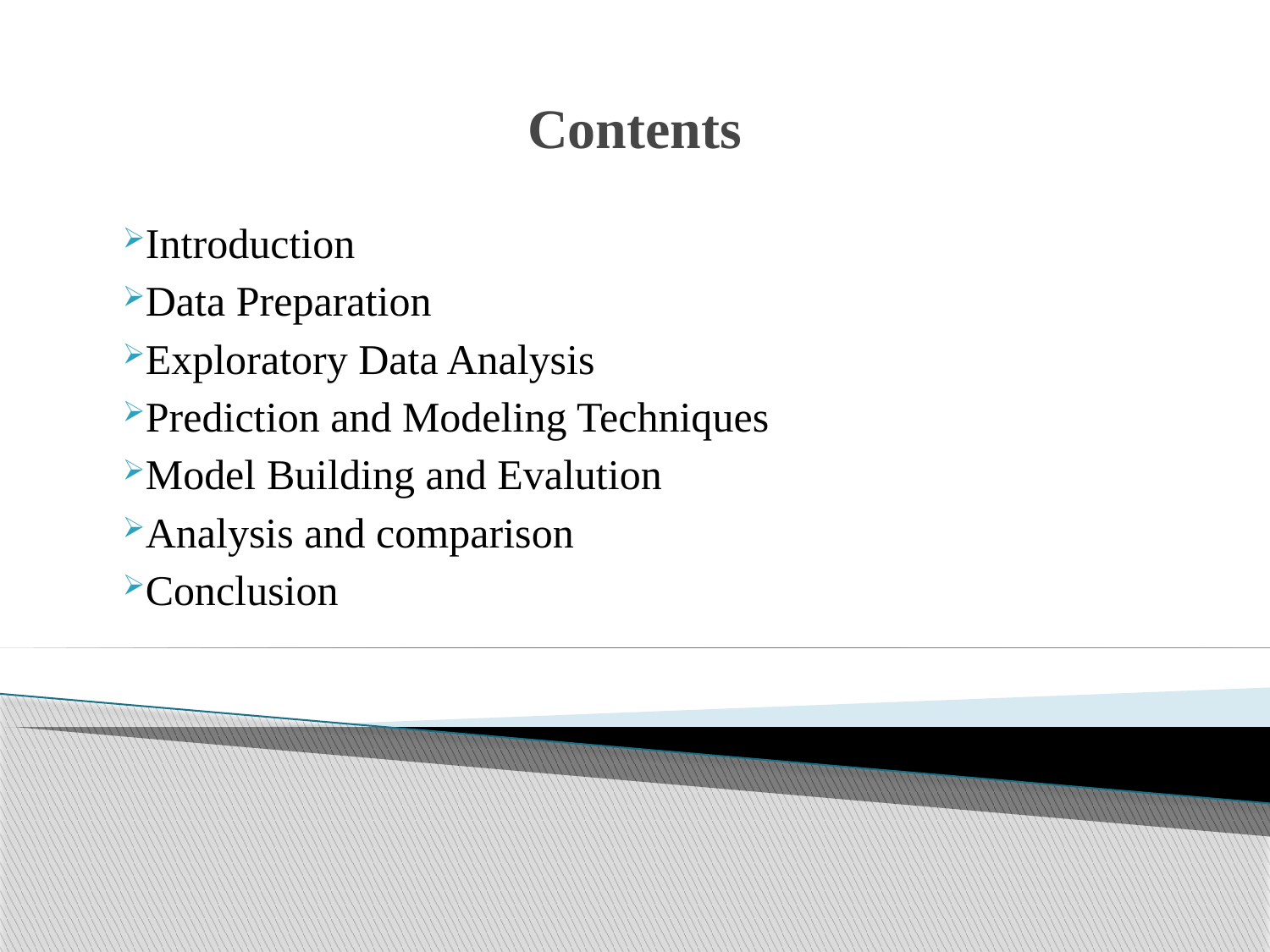

# Contents

Introduction
Data Preparation
Exploratory Data Analysis
Prediction and Modeling Techniques
Model Building and Evalution
Analysis and comparison
Conclusion